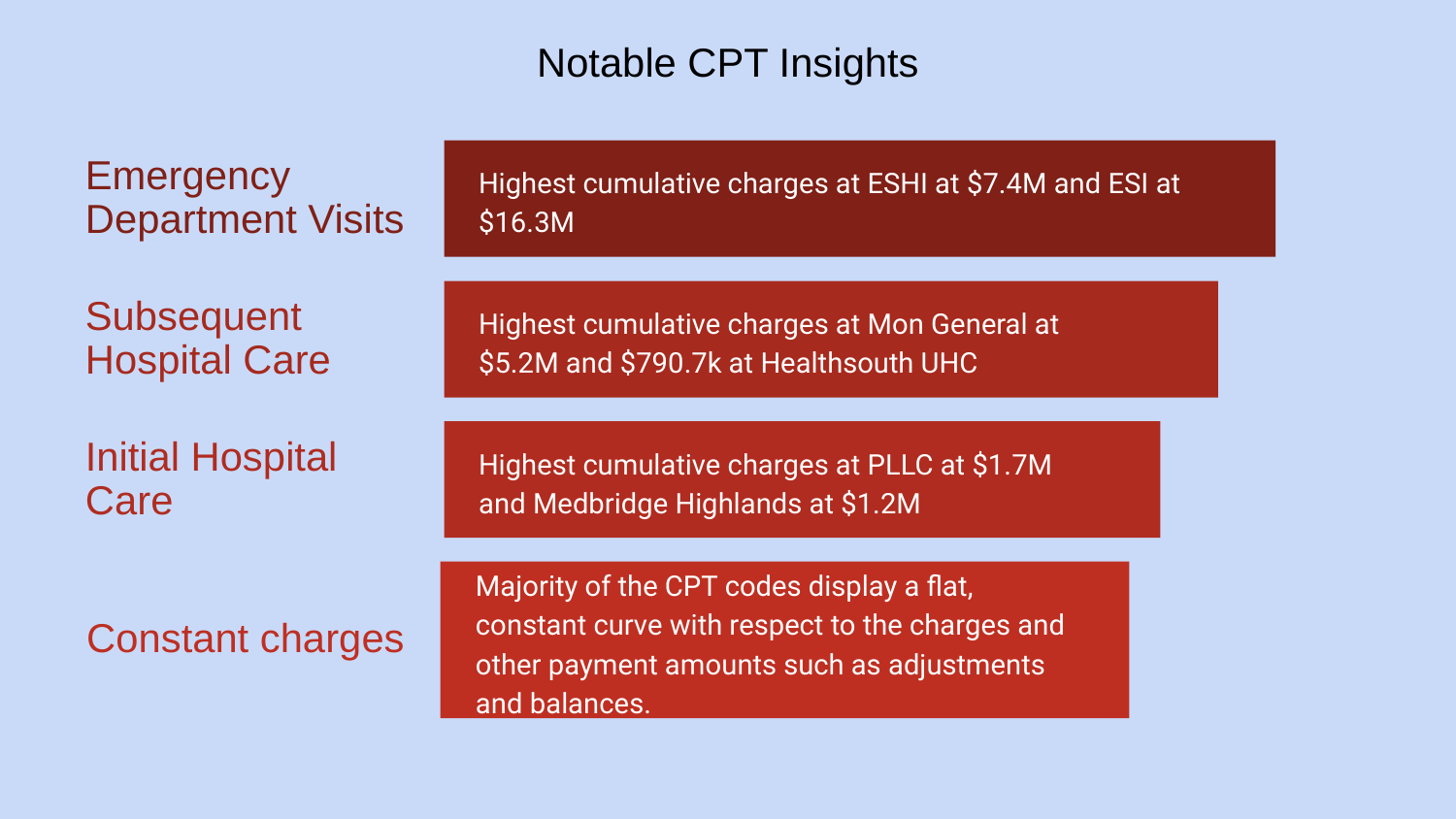

Notable CPT Insights

Emergency Department Visits
Highest cumulative charges at ESHI at $7.4M and ESI at $16.3M

Subsequent Hospital Care
Highest cumulative charges at Mon General at $5.2M and $790.7k at Healthsouth UHC

Initial Hospital Care
Highest cumulative charges at PLLC at $1.7M and Medbridge Highlands at $1.2M

  Constant charges
Majority of the CPT codes display a flat, constant curve with respect to the charges and other payment amounts such as adjustments and balances.